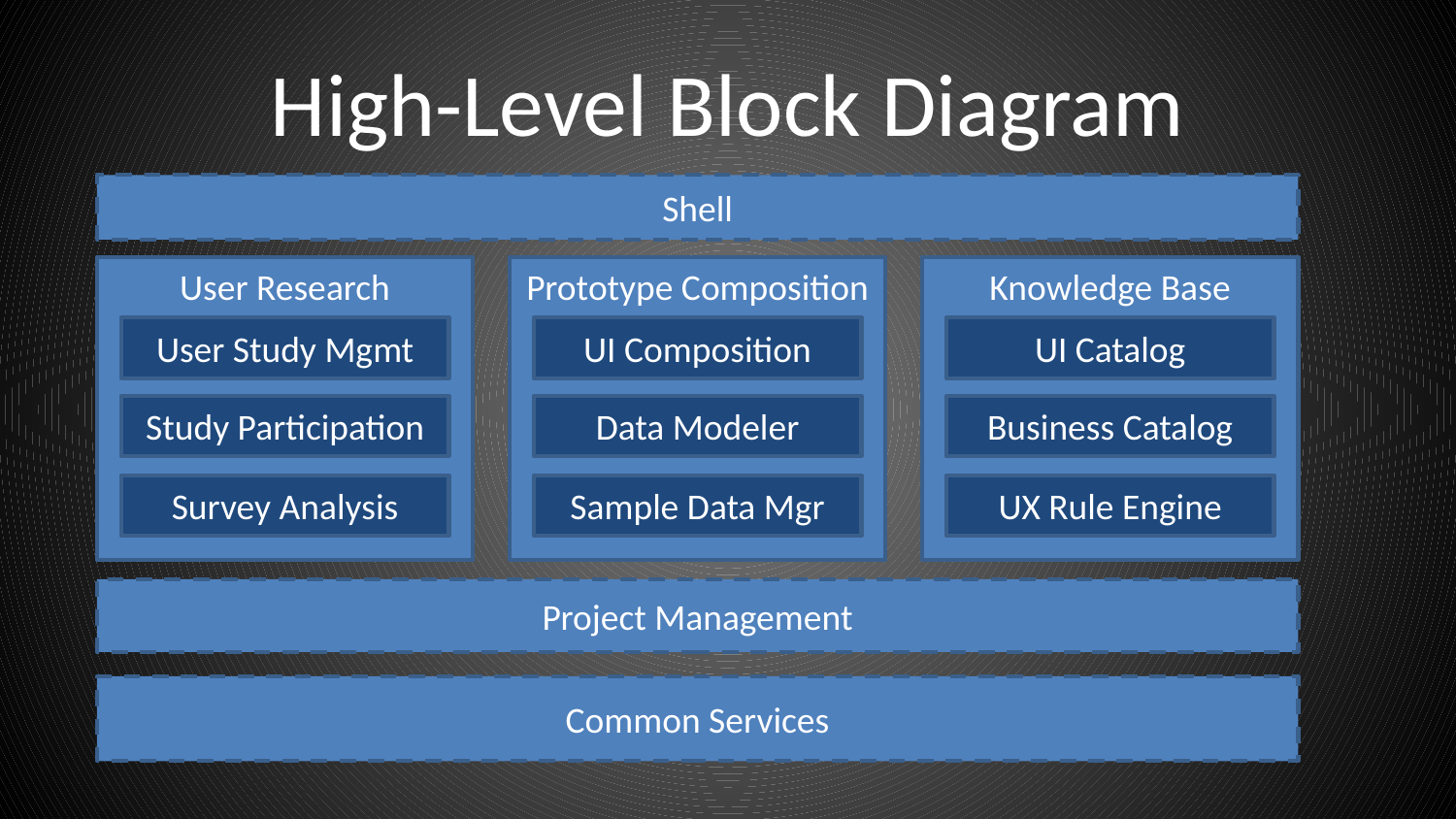

# High-Level Block Diagram
Shell
User Research
Prototype Composition
Knowledge Base
User Study Mgmt
UI Composition
UI Catalog
Study Participation
Data Modeler
Business Catalog
Survey Analysis
Sample Data Mgr
UX Rule Engine
Project Management
Common Services